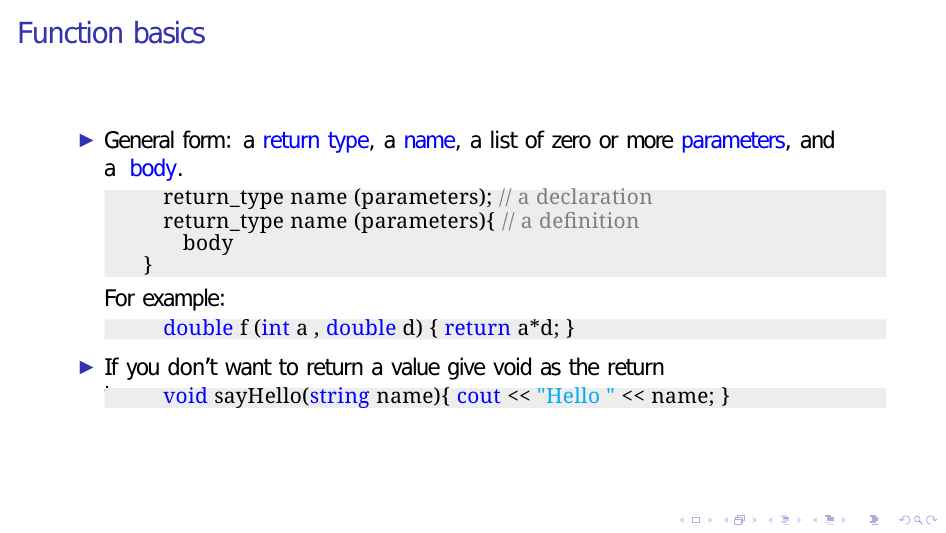

# Function basics
General form: a return type, a name, a list of zero or more parameters, and a  body.
return_type name (parameters); // a declaration
return_type name (parameters){ // a definition  body
}
For example:
double f (int a , double d) { return a*d; }
If you don’t want to return a value give void as the return type
void sayHello(string name){ cout << "Hello " << name; }